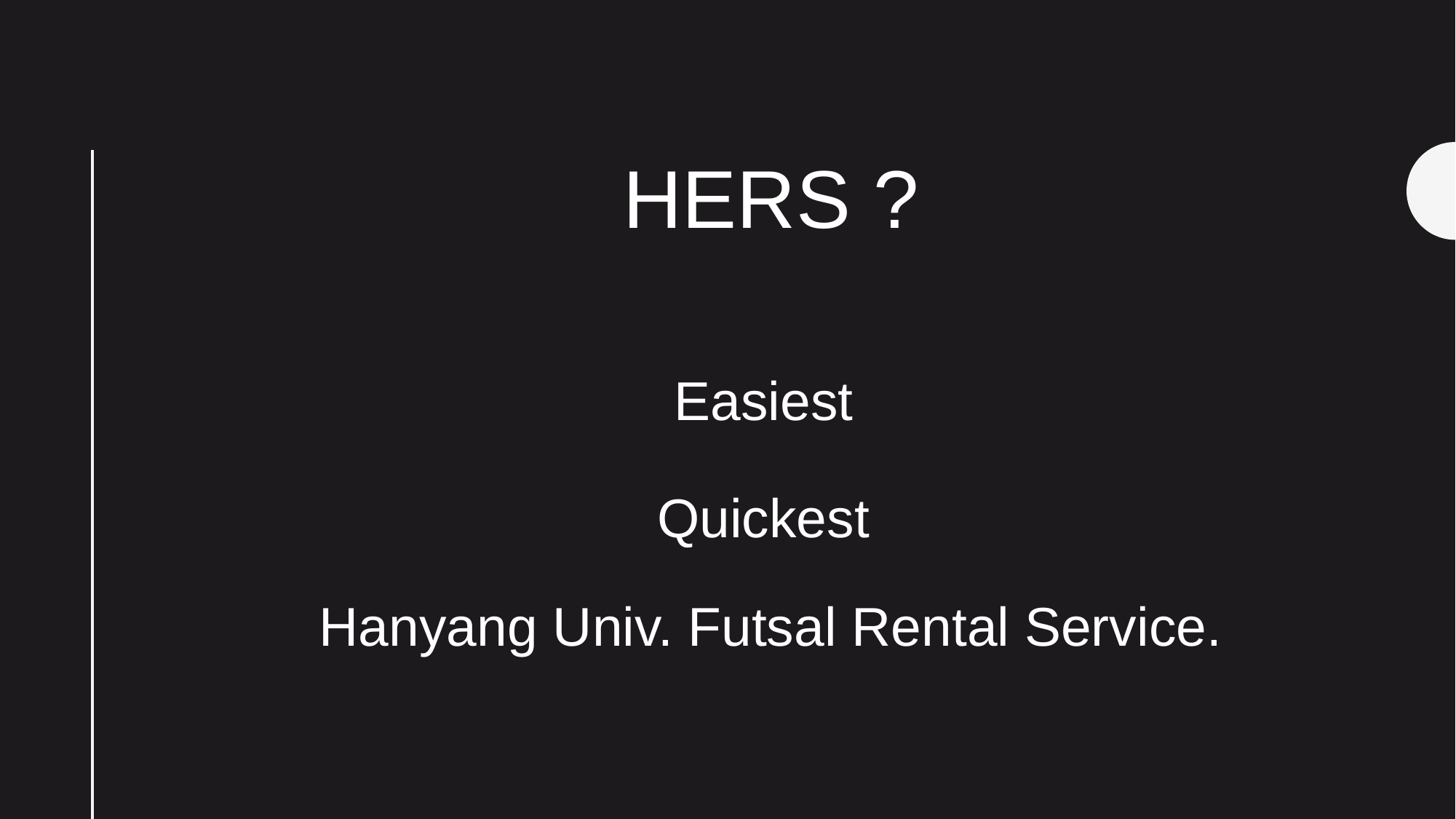

HERS ?
Easiest
Quickest
Hanyang Univ. Futsal Rental Service.